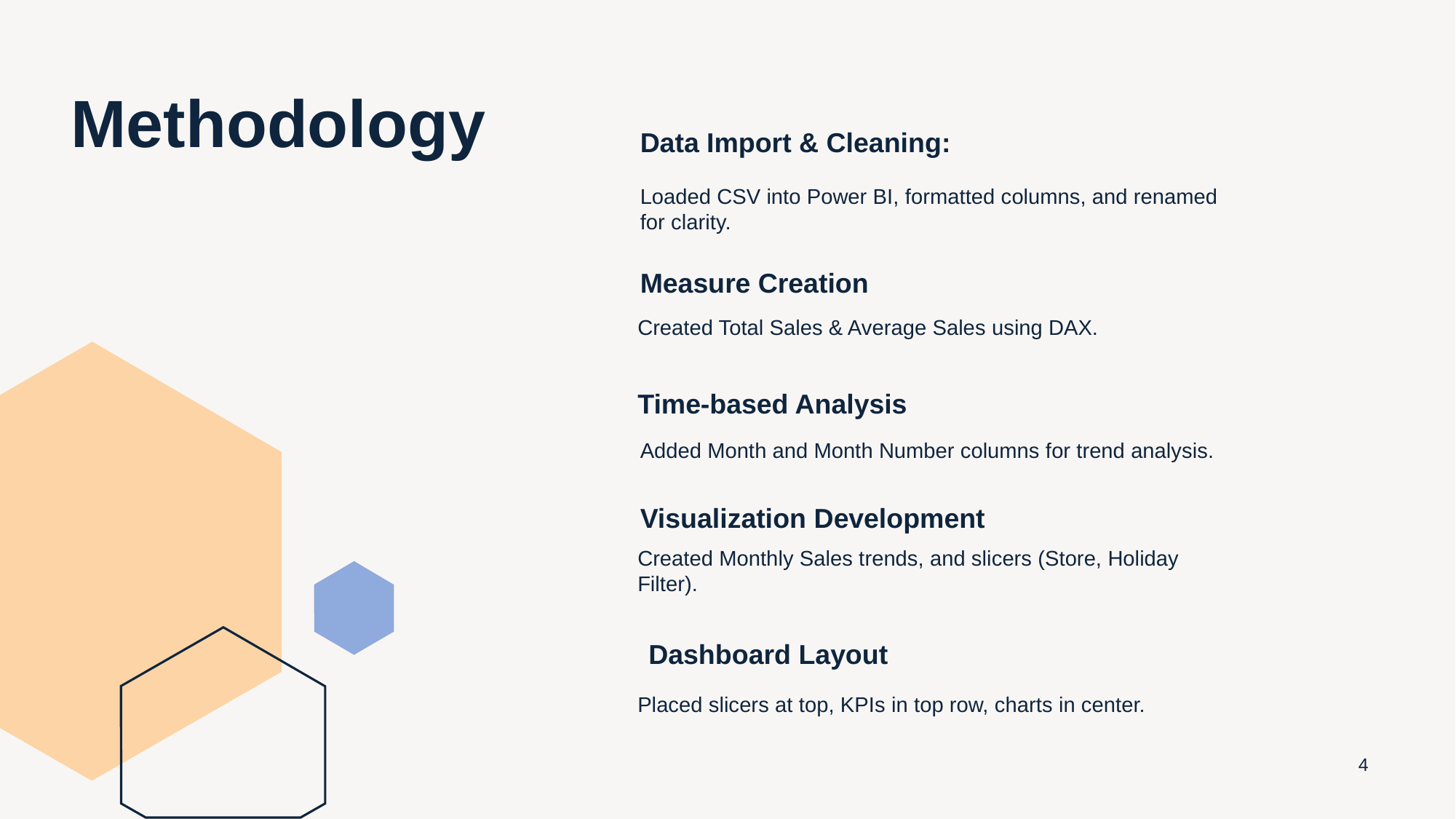

# Methodology
Data Import & Cleaning:
Loaded CSV into Power BI, formatted columns, and renamed for clarity.
Measure Creation
Created Total Sales & Average Sales using DAX.
Time-based Analysis
Added Month and Month Number columns for trend analysis.
Visualization Development
Created Monthly Sales trends, and slicers (Store, Holiday Filter).
Dashboard Layout
Placed slicers at top, KPIs in top row, charts in center.
4